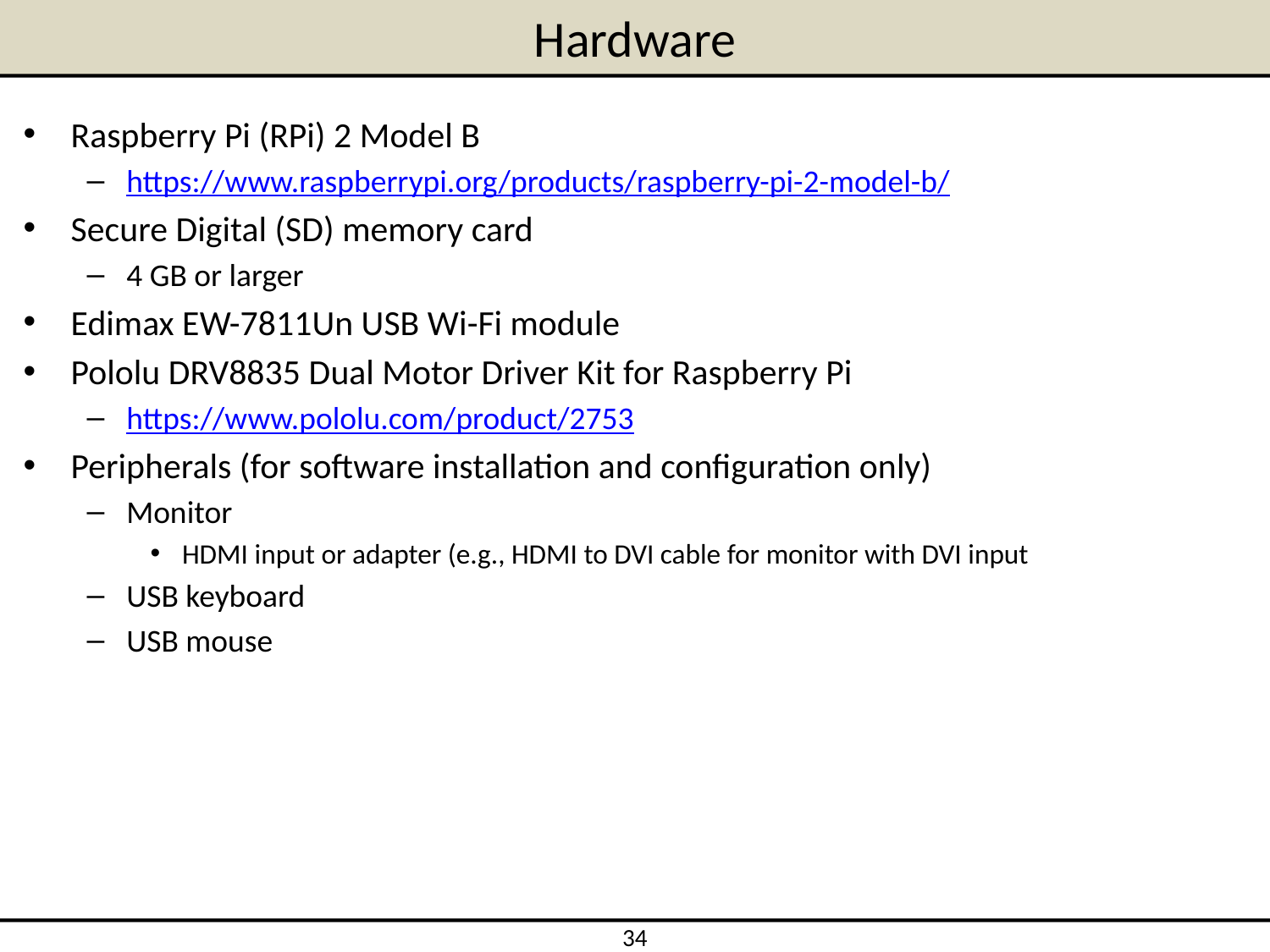

# Hardware
Raspberry Pi (RPi) 2 Model B
https://www.raspberrypi.org/products/raspberry-pi-2-model-b/
Secure Digital (SD) memory card
4 GB or larger
Edimax EW-7811Un USB Wi-Fi module
Pololu DRV8835 Dual Motor Driver Kit for Raspberry Pi
https://www.pololu.com/product/2753
Peripherals (for software installation and configuration only)
Monitor
HDMI input or adapter (e.g., HDMI to DVI cable for monitor with DVI input
USB keyboard
USB mouse